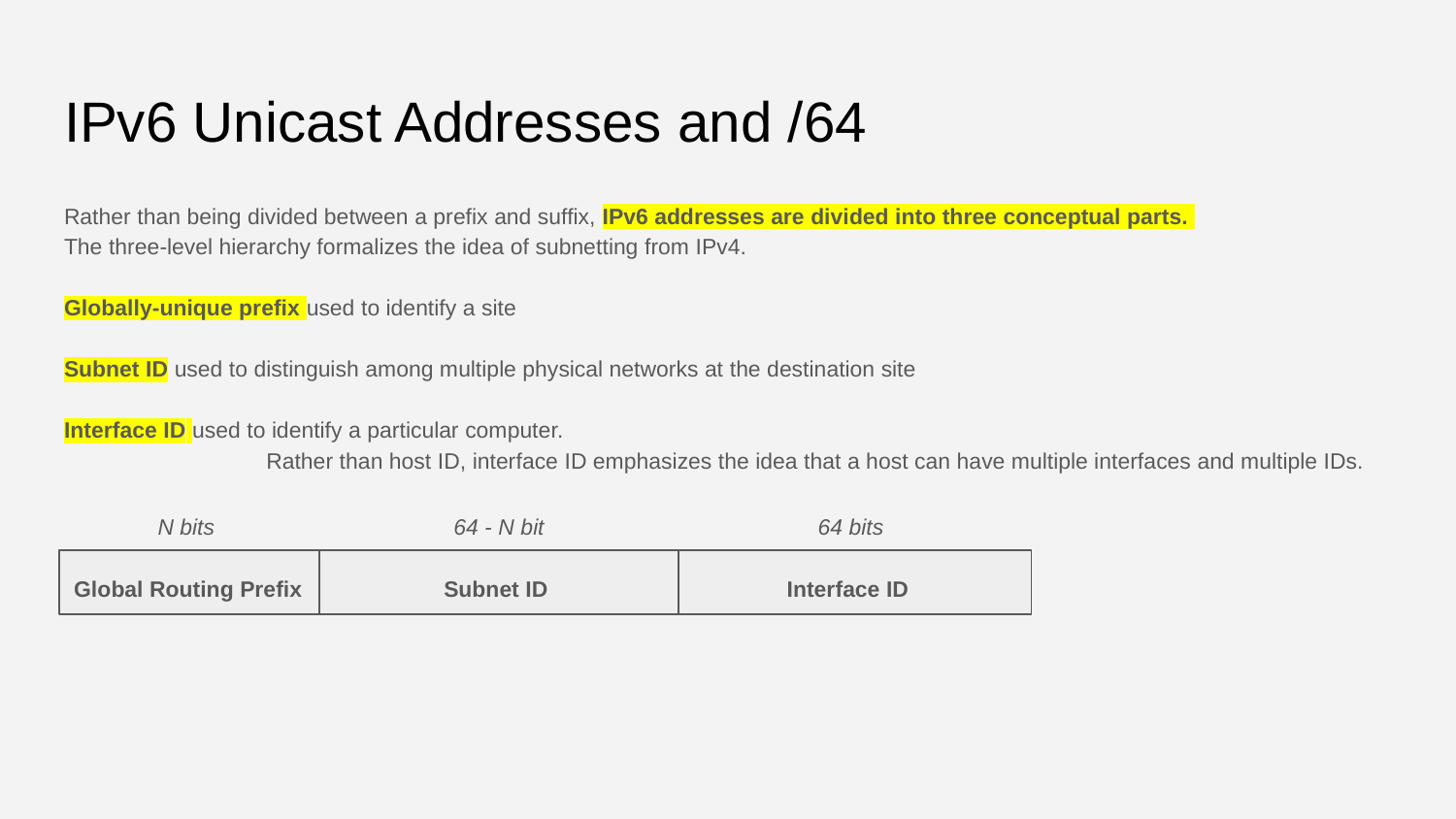

# IPv6 Unicast Addresses and /64
Rather than being divided between a prefix and suffix, IPv6 addresses are divided into three conceptual parts.
The three-level hierarchy formalizes the idea of subnetting from IPv4.
Globally-unique prefix used to identify a site
Subnet ID used to distinguish among multiple physical networks at the destination site
Interface ID used to identify a particular computer.
	         Rather than host ID, interface ID emphasizes the idea that a host can have multiple interfaces and multiple IDs.
N bits

64 - N bit

64 bits

Global Routing Prefix
Subnet ID
Interface ID